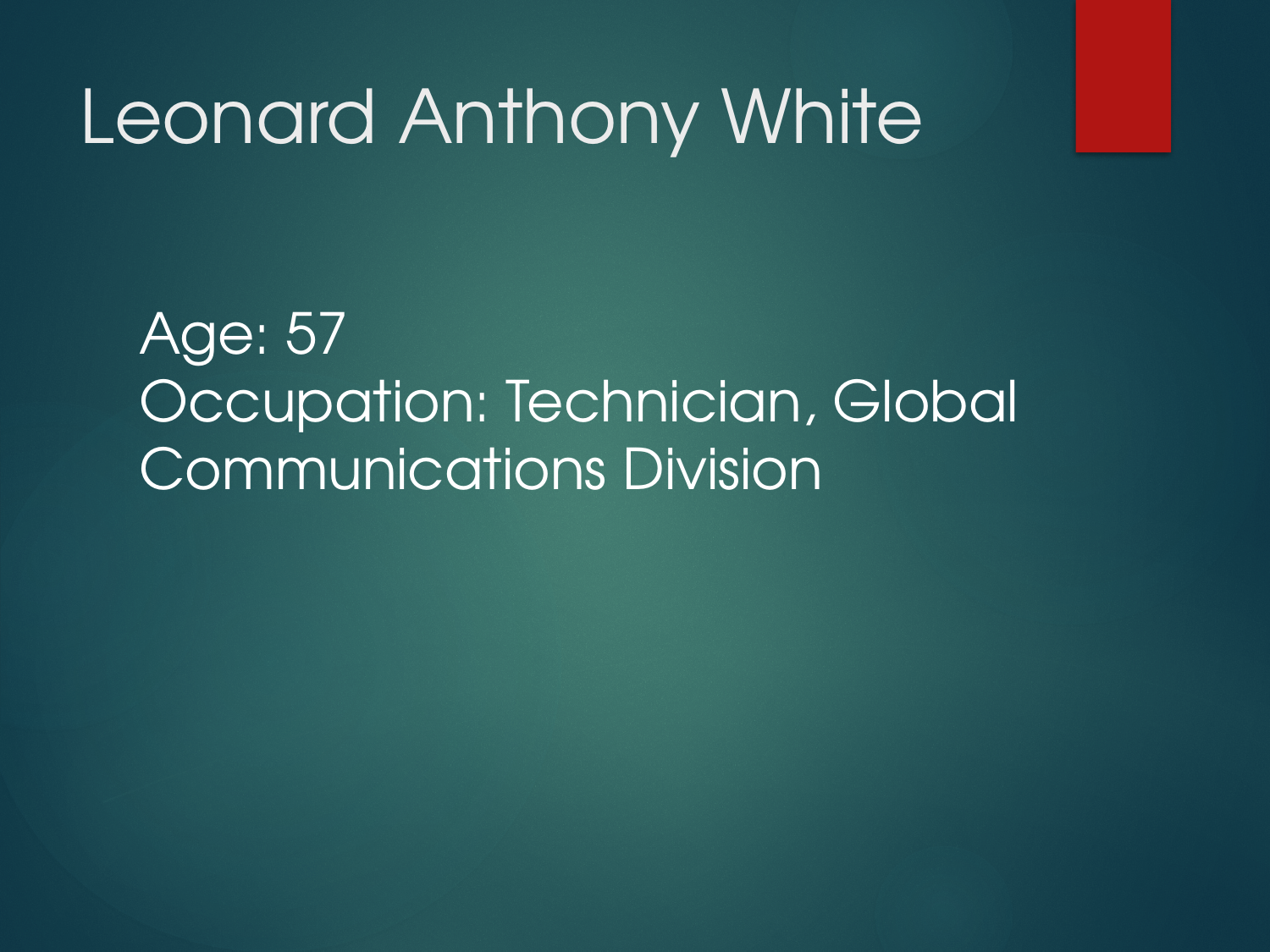

# Leonard Anthony White

Age: 57
Occupation: Technician, Global Communications Division